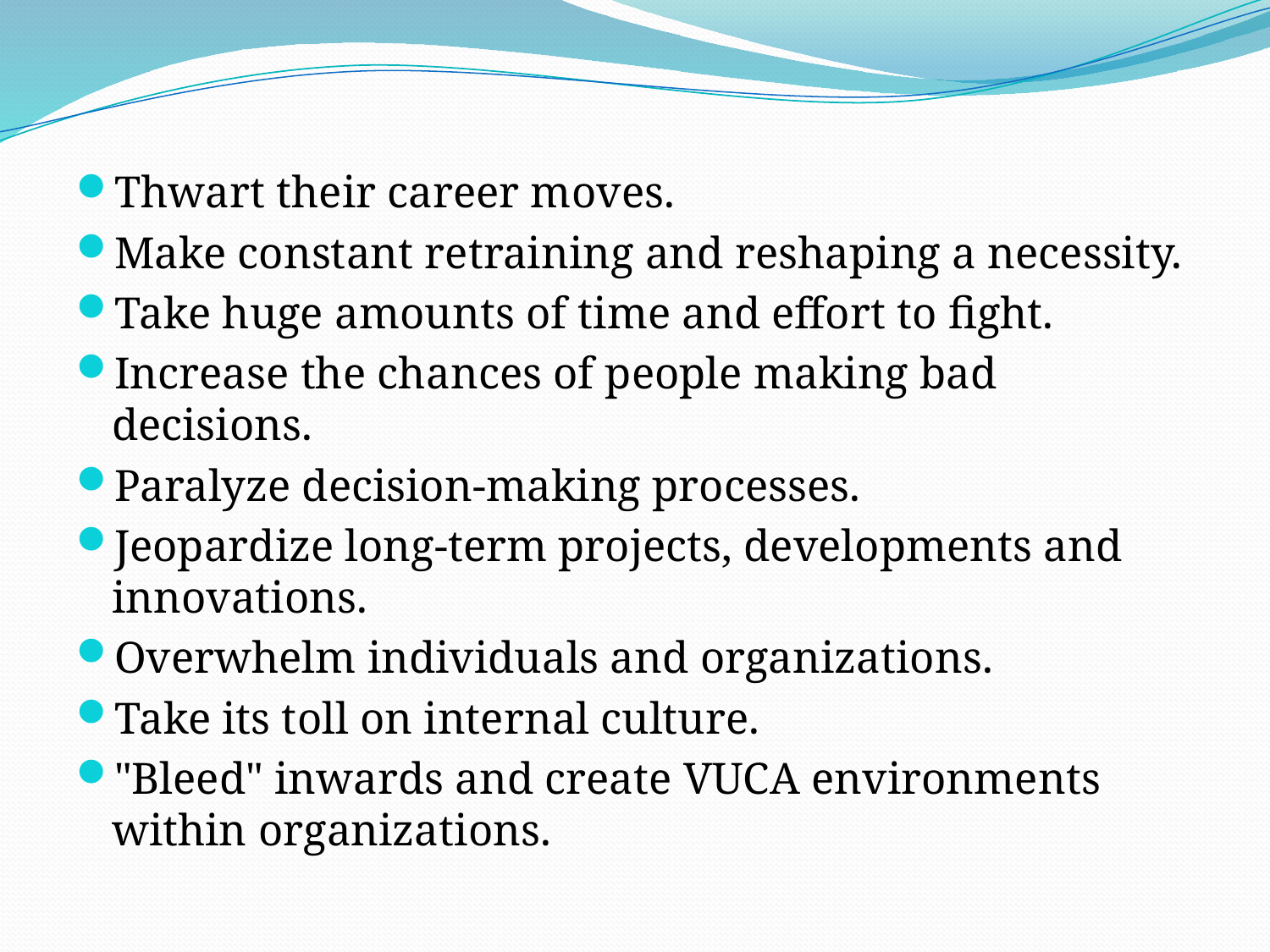

Thwart their career moves.
Make constant retraining and reshaping a necessity.
Take huge amounts of time and effort to fight.
Increase the chances of people making bad decisions.
Paralyze decision-making processes.
Jeopardize long-term projects, developments and innovations.
Overwhelm individuals and organizations.
Take its toll on internal culture.
"Bleed" inwards and create VUCA environments within organizations.